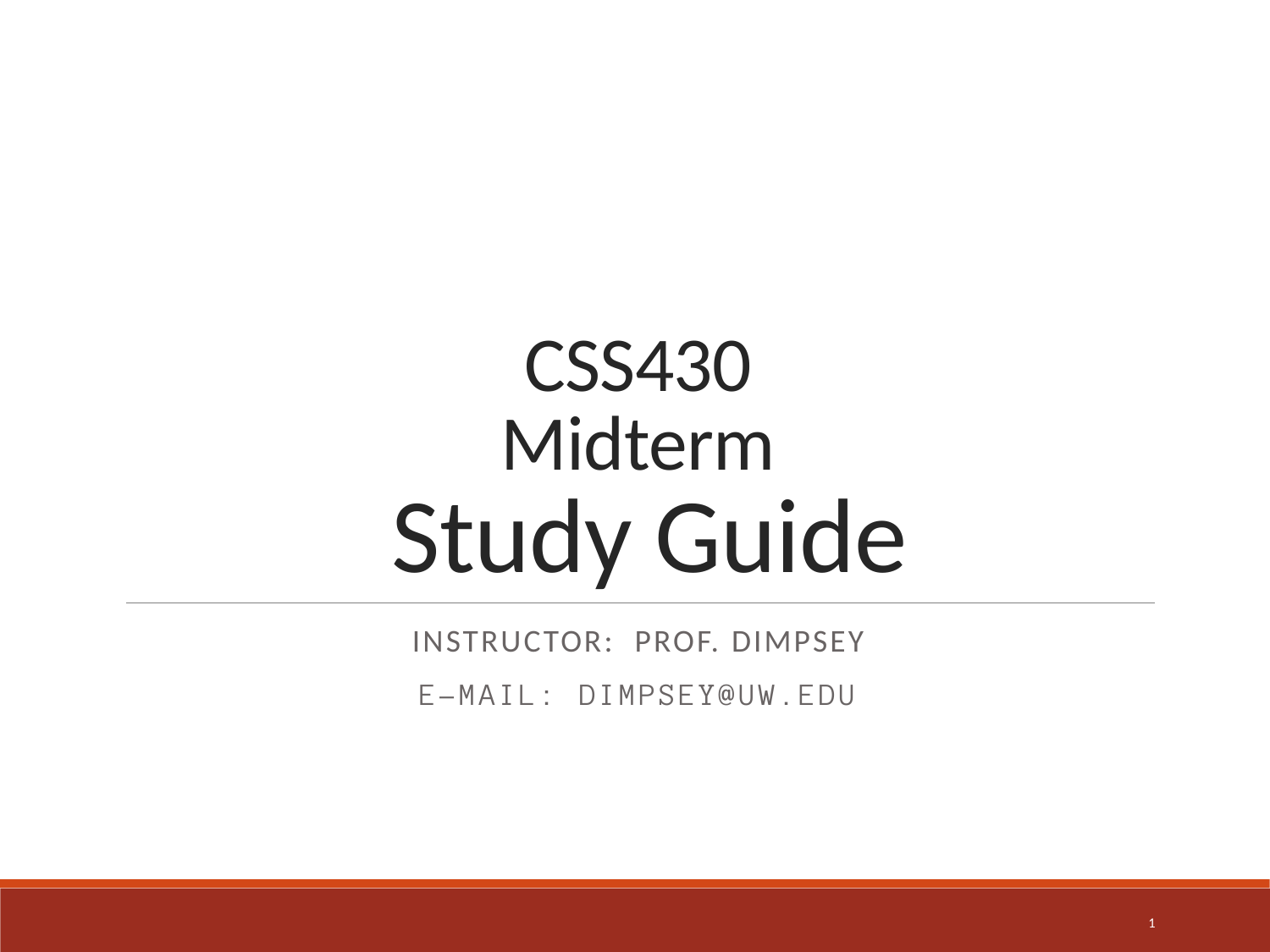

# CSS430 Midterm Study Guide
Instructor:  Prof. Dimpsey
e-mail: dimpsey@uw.edu
1